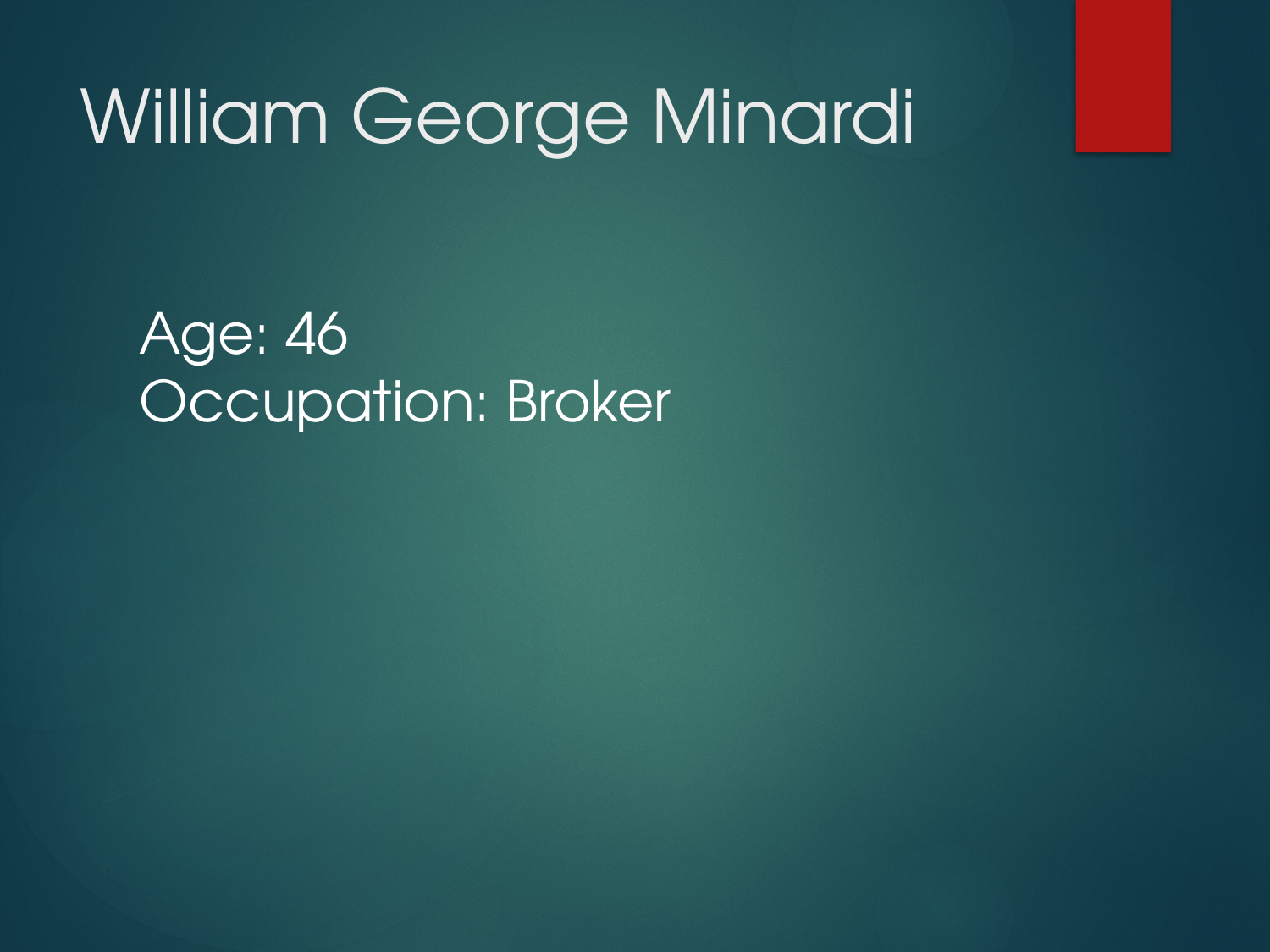

# William George Minardi

Age: 46
Occupation: Broker